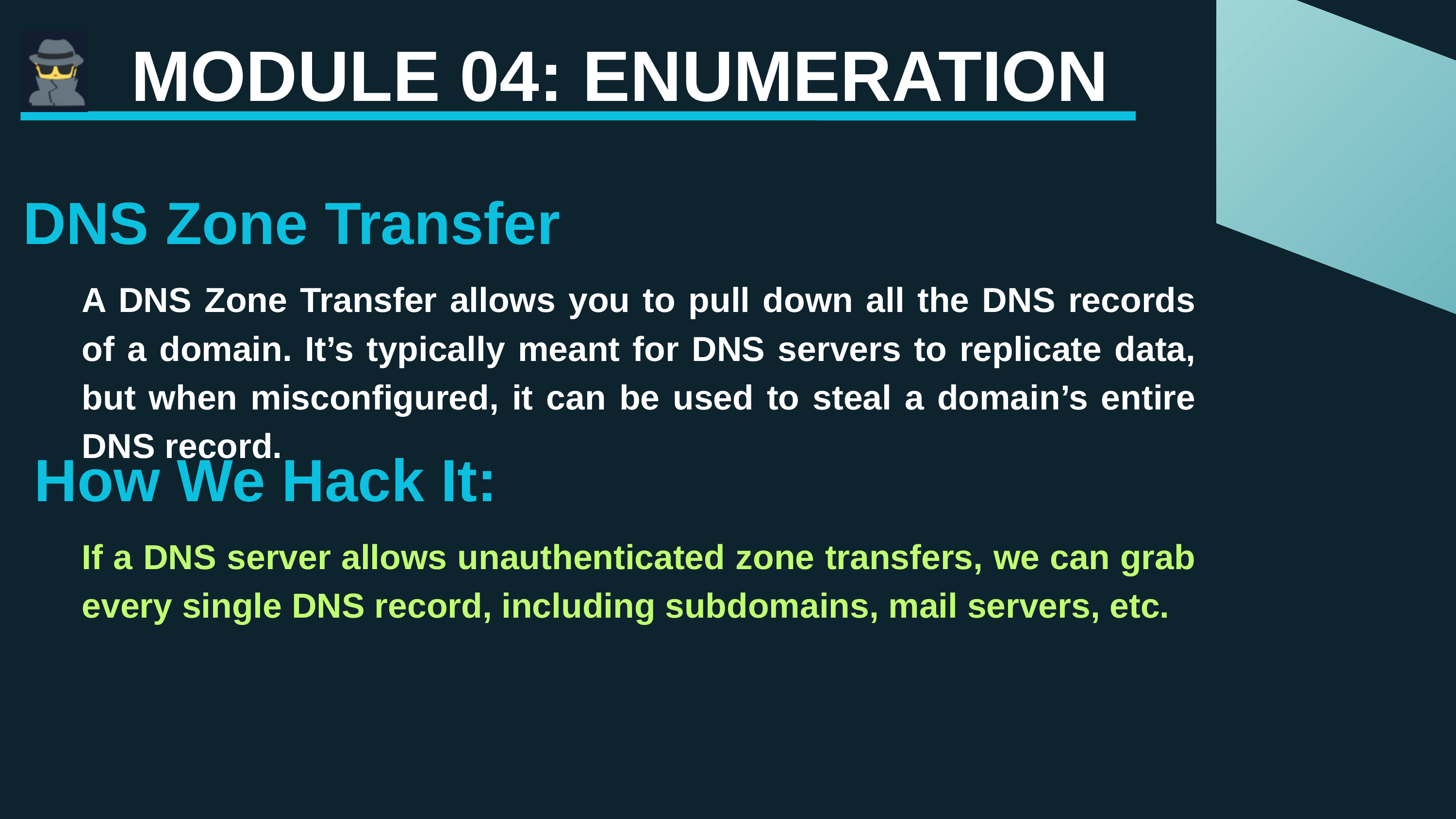

MODULE 04: ENUMERATION

DNS Zone Transfer
A DNS Zone Transfer allows you to pull down all the DNS records of a domain. It’s typically meant for DNS servers to replicate data, but when misconfigured, it can be used to steal a domain’s entire DNS record.
How We Hack It:
If a DNS server allows unauthenticated zone transfers, we can grab every single DNS record, including subdomains, mail servers, etc.